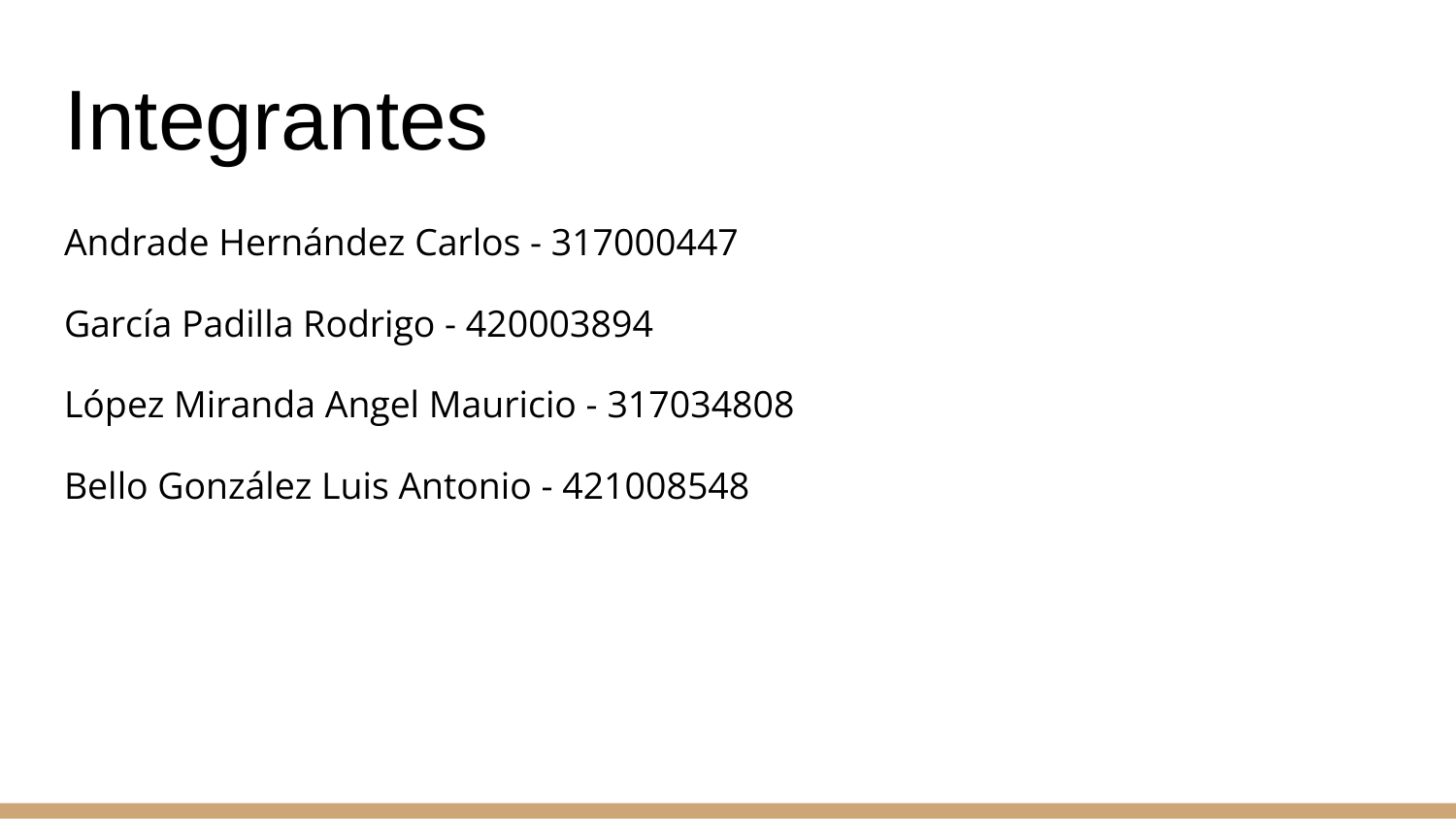

# Integrantes
Andrade Hernández Carlos - 317000447
García Padilla Rodrigo - 420003894
López Miranda Angel Mauricio - 317034808
Bello González Luis Antonio - 421008548